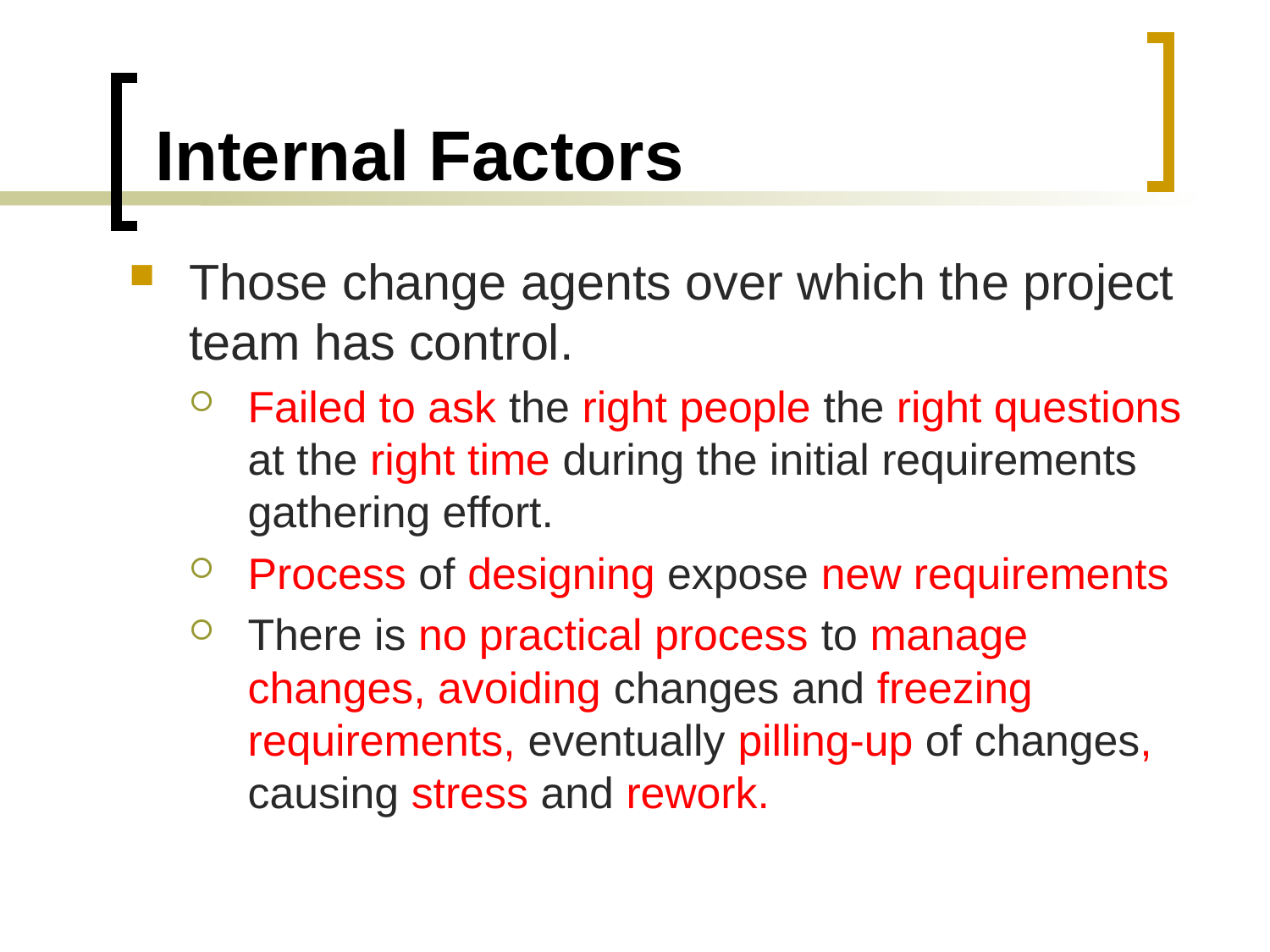

# Internal Factors
Those change agents over which the project team has control.
Failed to ask the right people the right questions at the right time during the initial requirements gathering effort.
Process of designing expose new requirements
There is no practical process to manage changes, avoiding changes and freezing requirements, eventually pilling-up of changes, causing stress and rework.